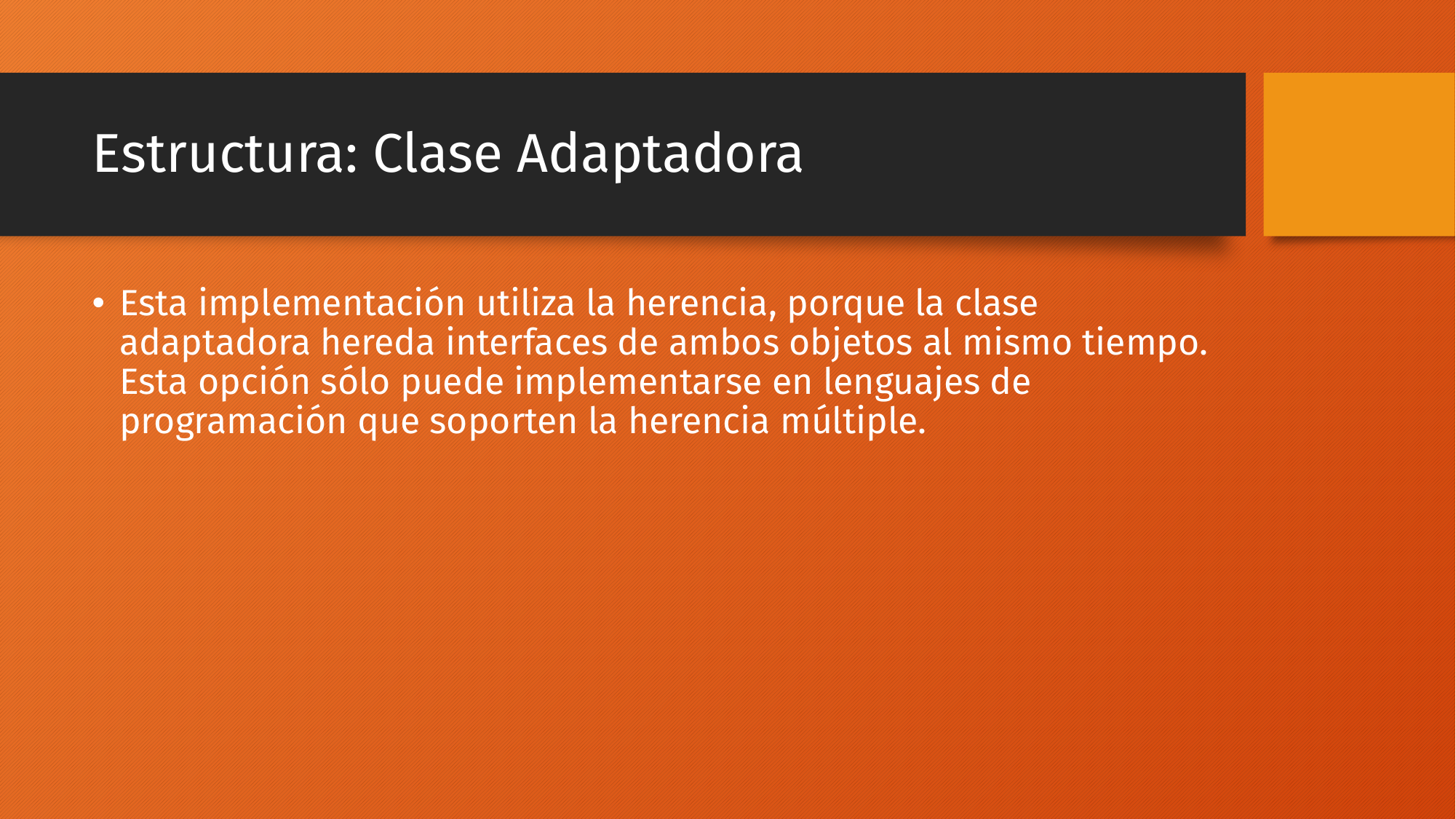

# Estructura: Clase Adaptadora
Esta implementación utiliza la herencia, porque la clase adaptadora hereda interfaces de ambos objetos al mismo tiempo. Esta opción sólo puede implementarse en lenguajes de programación que soporten la herencia múltiple.